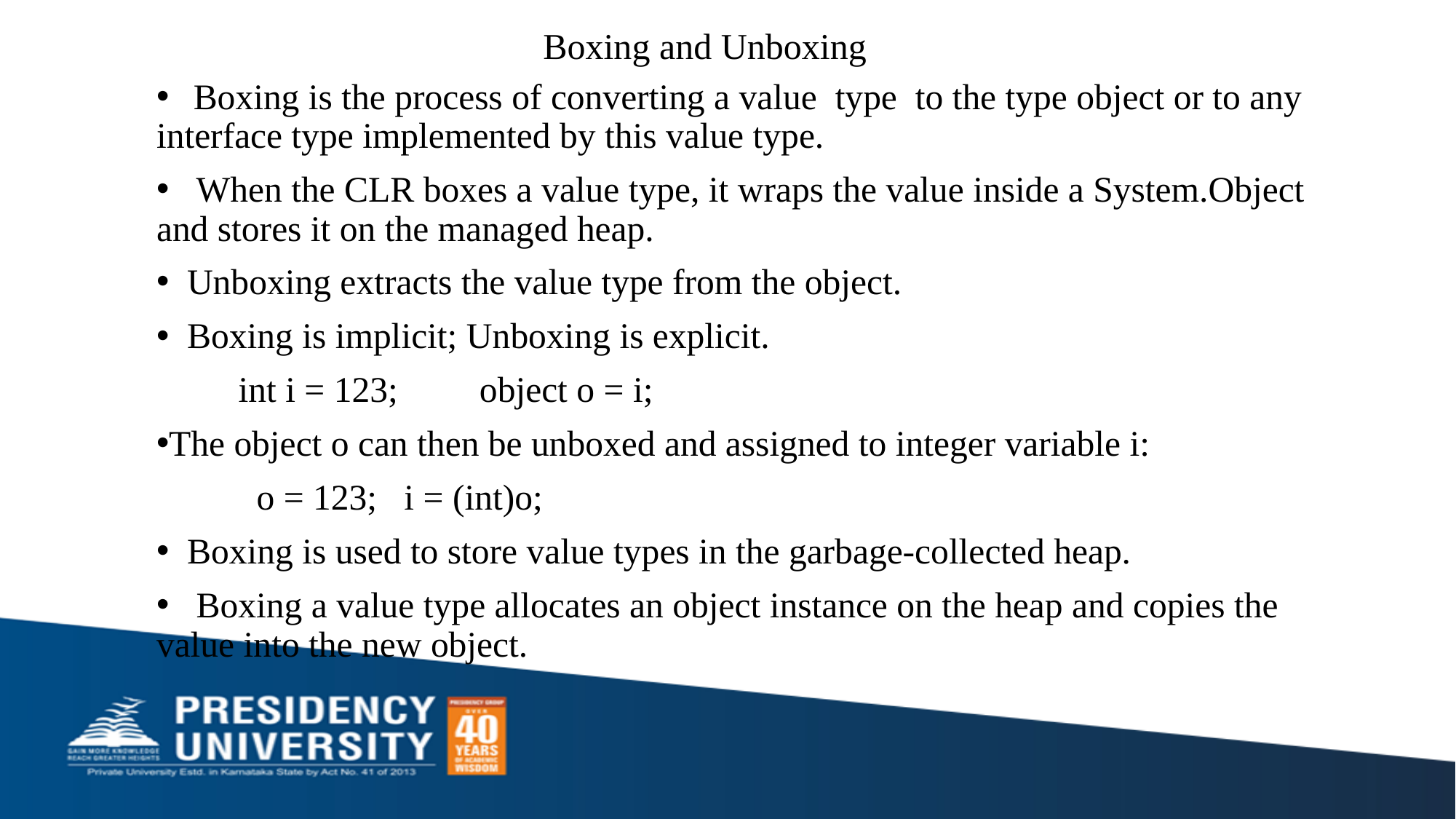

# Boxing and Unboxing
   Boxing is the process of converting a value  type  to the type object or to any interface type implemented by this value type.
   When the CLR boxes a value type, it wraps the value inside a System.Object and stores it on the managed heap.
  Unboxing extracts the value type from the object.
  Boxing is implicit; Unboxing is explicit.
         int i = 123;         object o = i;
The object o can then be unboxed and assigned to integer variable i:
           o = 123;   i = (int)o;
  Boxing is used to store value types in the garbage-collected heap.
   Boxing a value type allocates an object instance on the heap and copies the value into the new object.